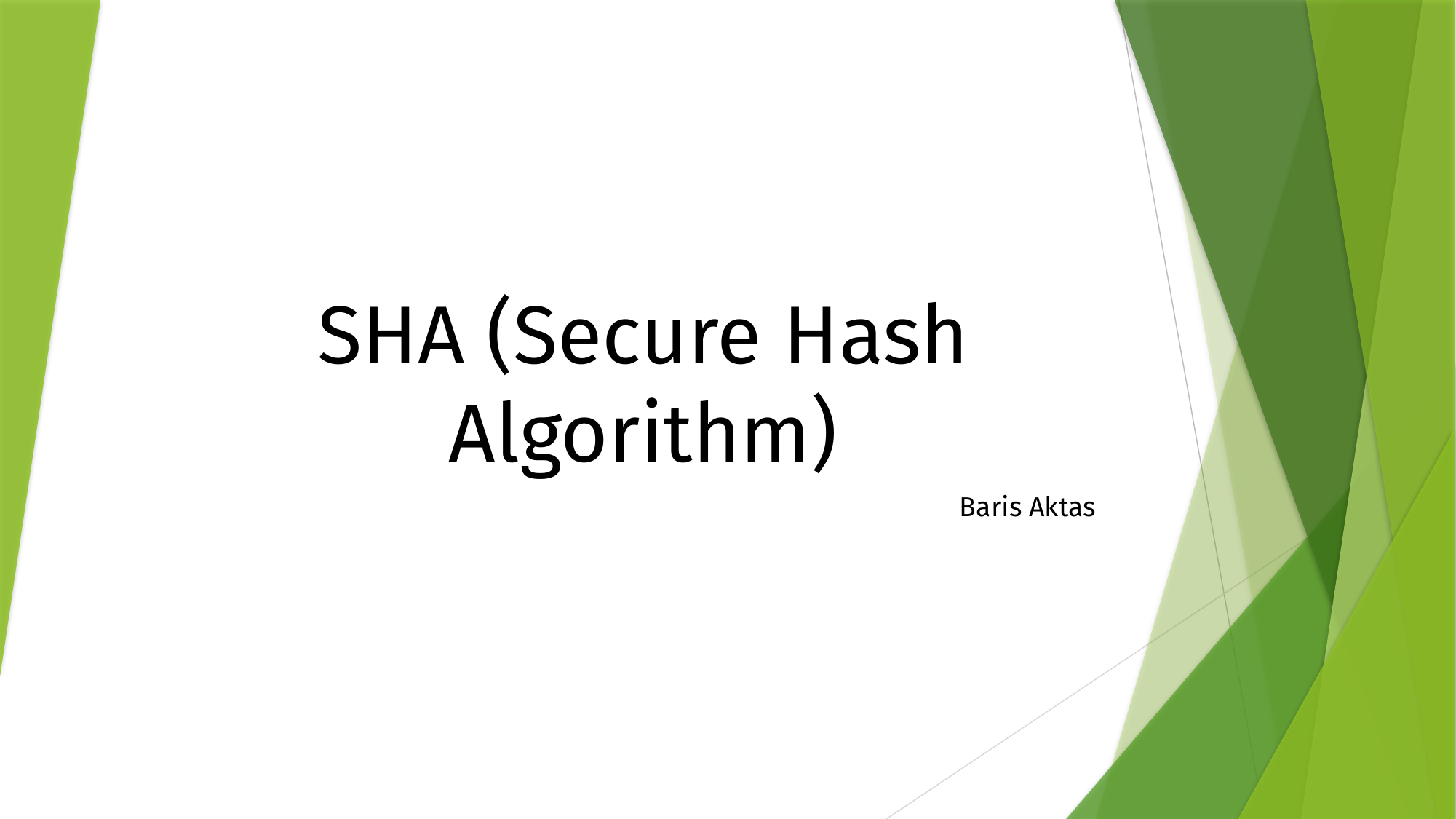

# SHA (Secure Hash Algorithm)
Baris Aktas